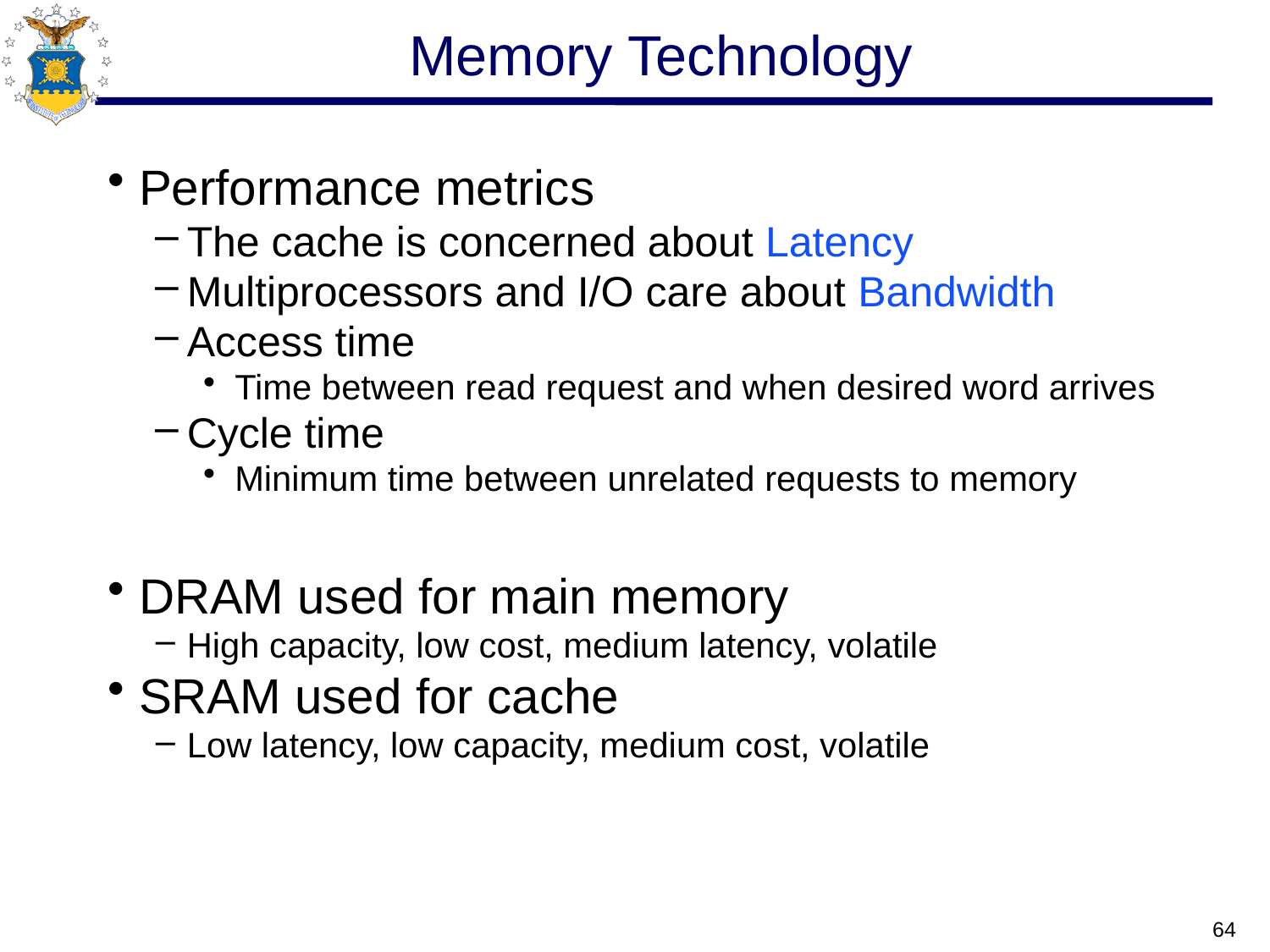

# Memory Technology
Performance metrics
The cache is concerned about Latency
Multiprocessors and I/O care about Bandwidth
Access time
Time between read request and when desired word arrives
Cycle time
Minimum time between unrelated requests to memory

DRAM used for main memory
High capacity, low cost, medium latency, volatile
SRAM used for cache
Low latency, low capacity, medium cost, volatile
64